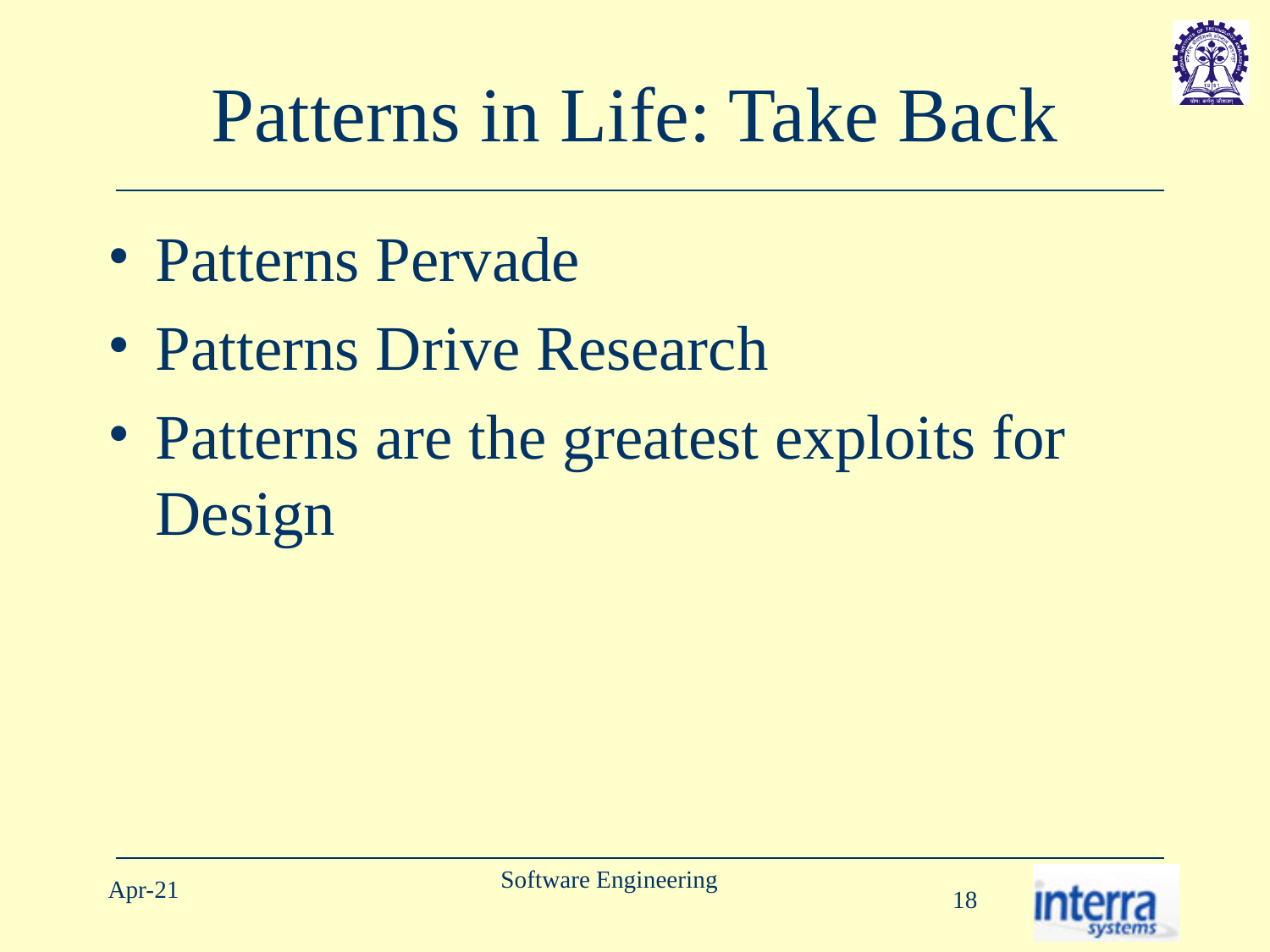

# Patterns in Life: Take Back
Patterns Pervade
Patterns Drive Research
Patterns are the greatest exploits for Design

Software Engineering
Apr-21